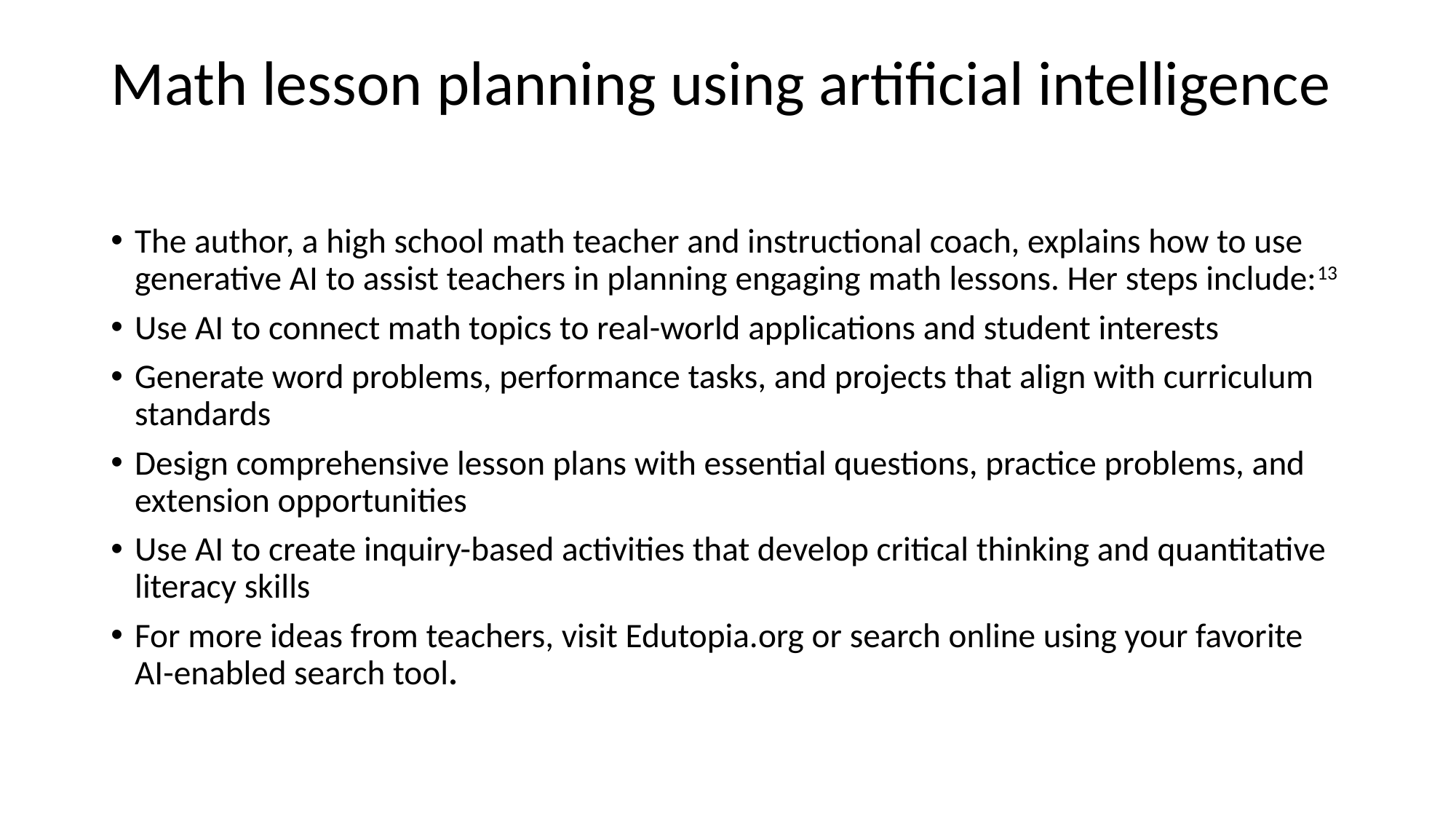

# Math lesson planning using artificial intelligence
The author, a high school math teacher and instructional coach, explains how to use generative AI to assist teachers in planning engaging math lessons. Her steps include:13
Use AI to connect math topics to real-world applications and student interests
Generate word problems, performance tasks, and projects that align with curriculum standards
Design comprehensive lesson plans with essential questions, practice problems, and extension opportunities
Use AI to create inquiry-based activities that develop critical thinking and quantitative literacy skills
For more ideas from teachers, visit Edutopia.org or search online using your favorite AI-enabled search tool.